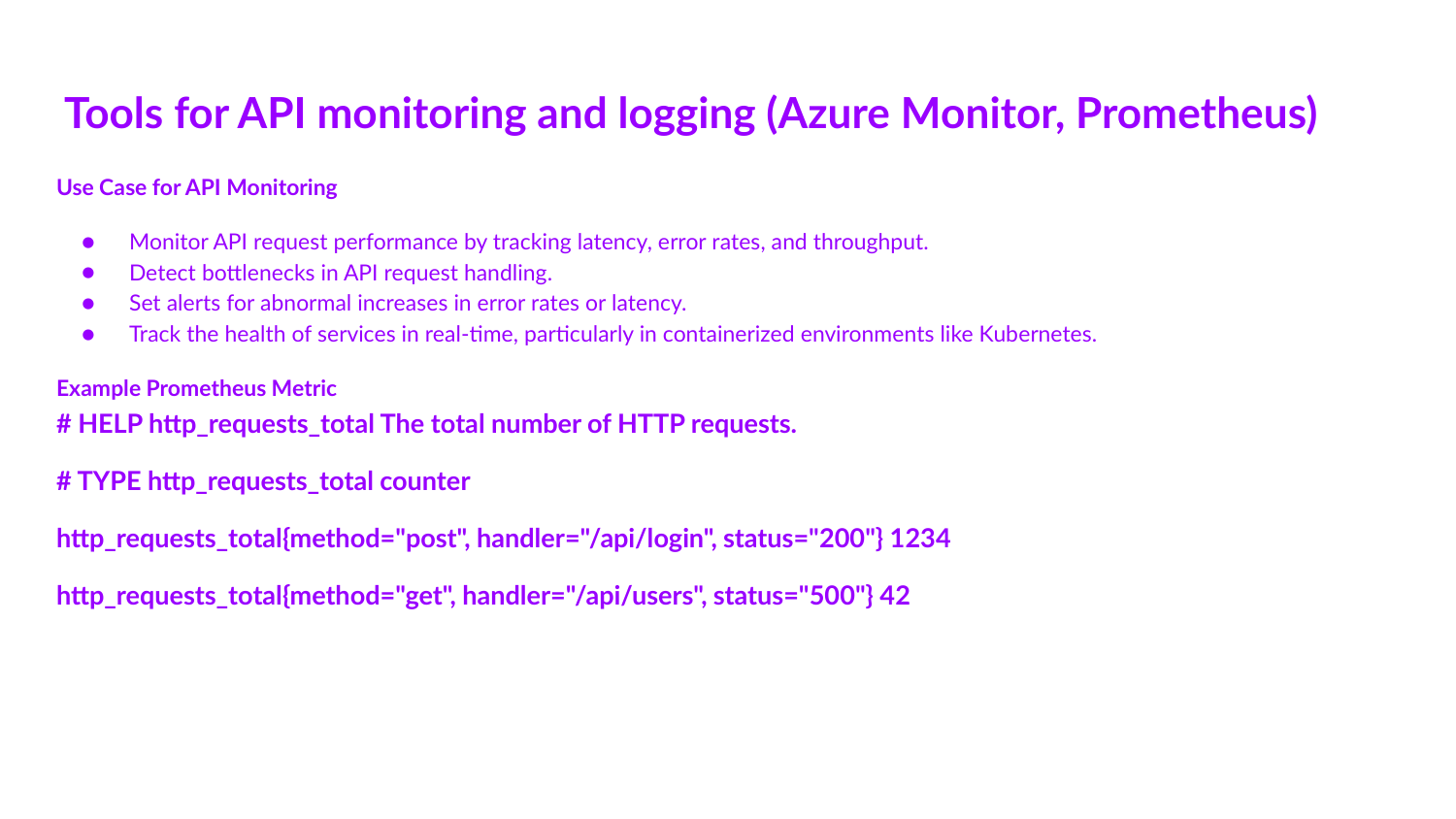

# Tools for API monitoring and logging (Azure Monitor, Prometheus)

Use Case for API Monitoring
Monitor API request performance by tracking latency, error rates, and throughput.
Detect bottlenecks in API request handling.
Set alerts for abnormal increases in error rates or latency.
Track the health of services in real-time, particularly in containerized environments like Kubernetes.
Example Prometheus Metric
# HELP http_requests_total The total number of HTTP requests.
# TYPE http_requests_total counter
http_requests_total{method="post", handler="/api/login", status="200"} 1234
http_requests_total{method="get", handler="/api/users", status="500"} 42